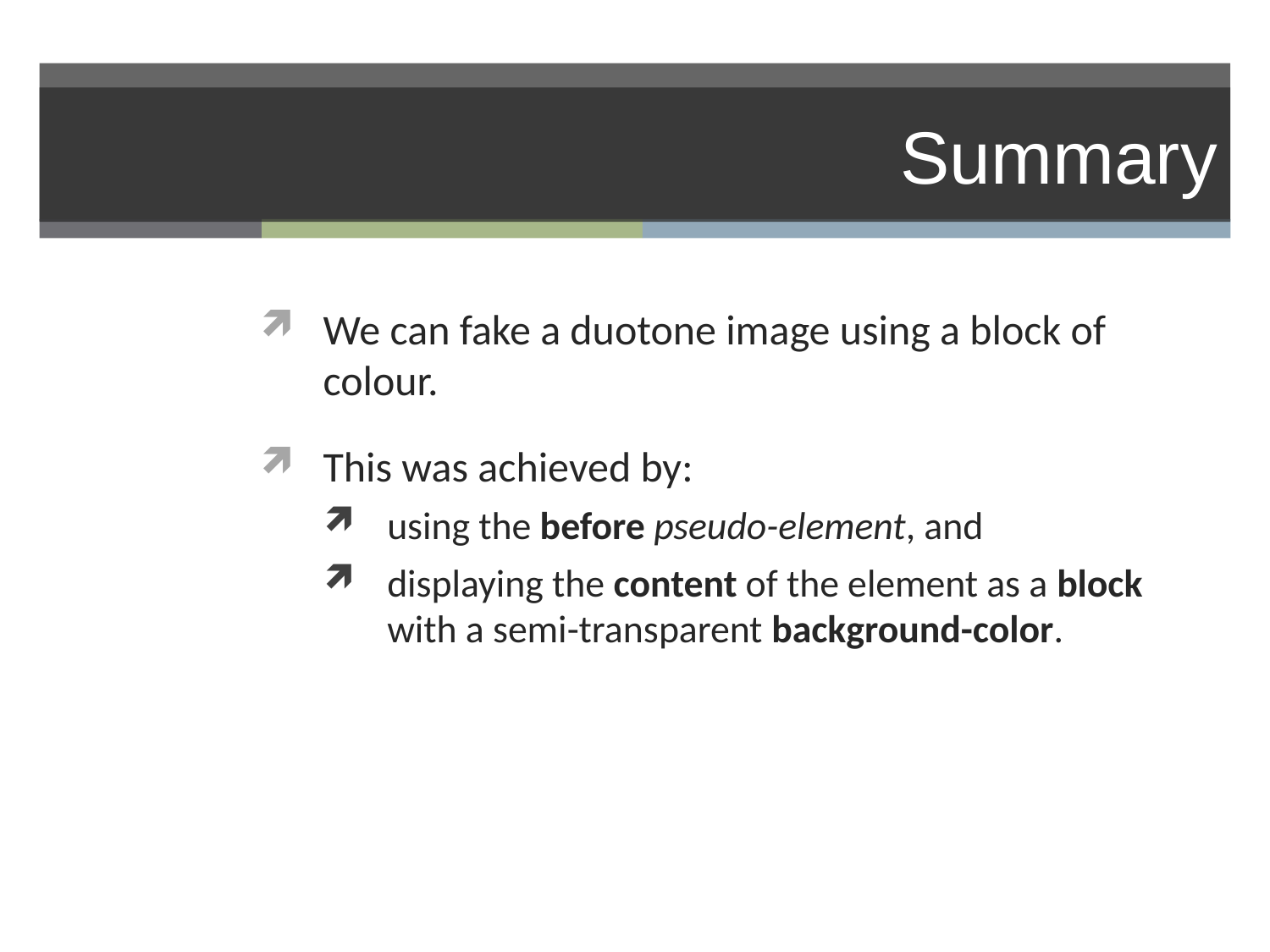

# Summary
We can fake a duotone image using a block of colour.
This was achieved by:
using the before pseudo-element, and
displaying the content of the element as a block with a semi-transparent background-color.